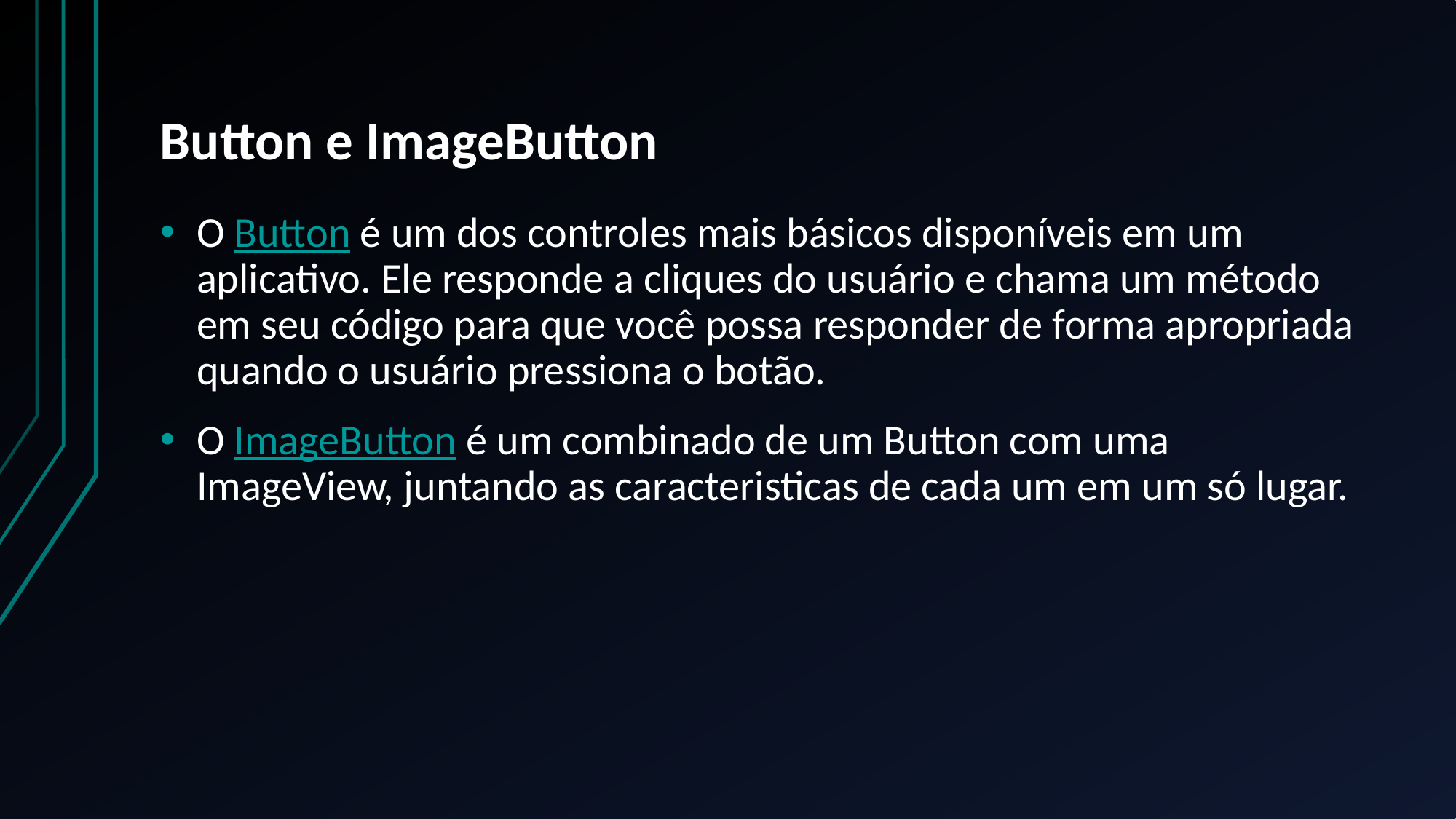

# Button e ImageButton
O Button é um dos controles mais básicos disponíveis em um aplicativo. Ele responde a cliques do usuário e chama um método em seu código para que você possa responder de forma apropriada quando o usuário pressiona o botão.
O ImageButton é um combinado de um Button com uma ImageView, juntando as caracteristicas de cada um em um só lugar.